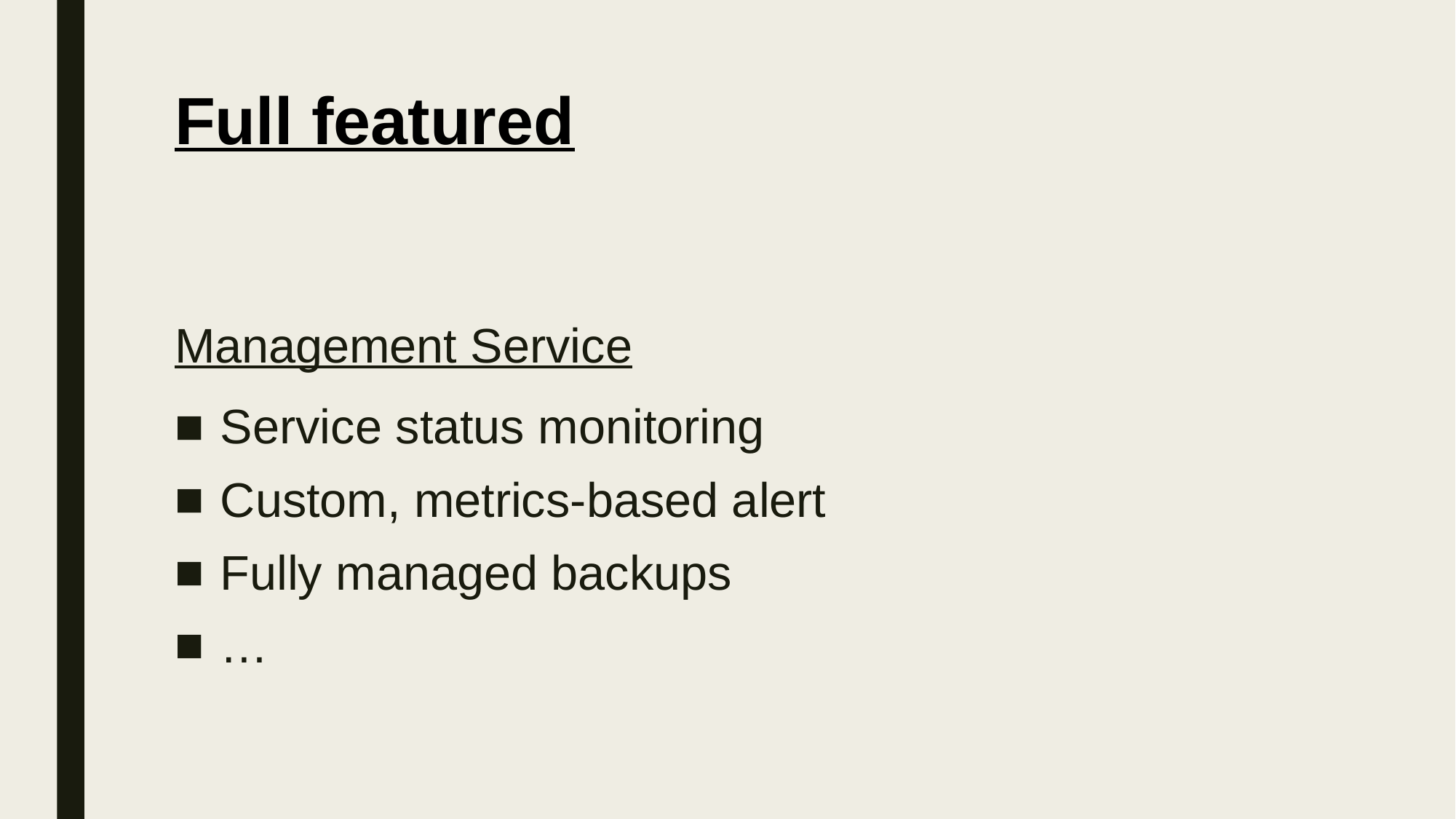

# Full featured
Management Service
Service status monitoring
Custom, metrics-based alert
Fully managed backups
…